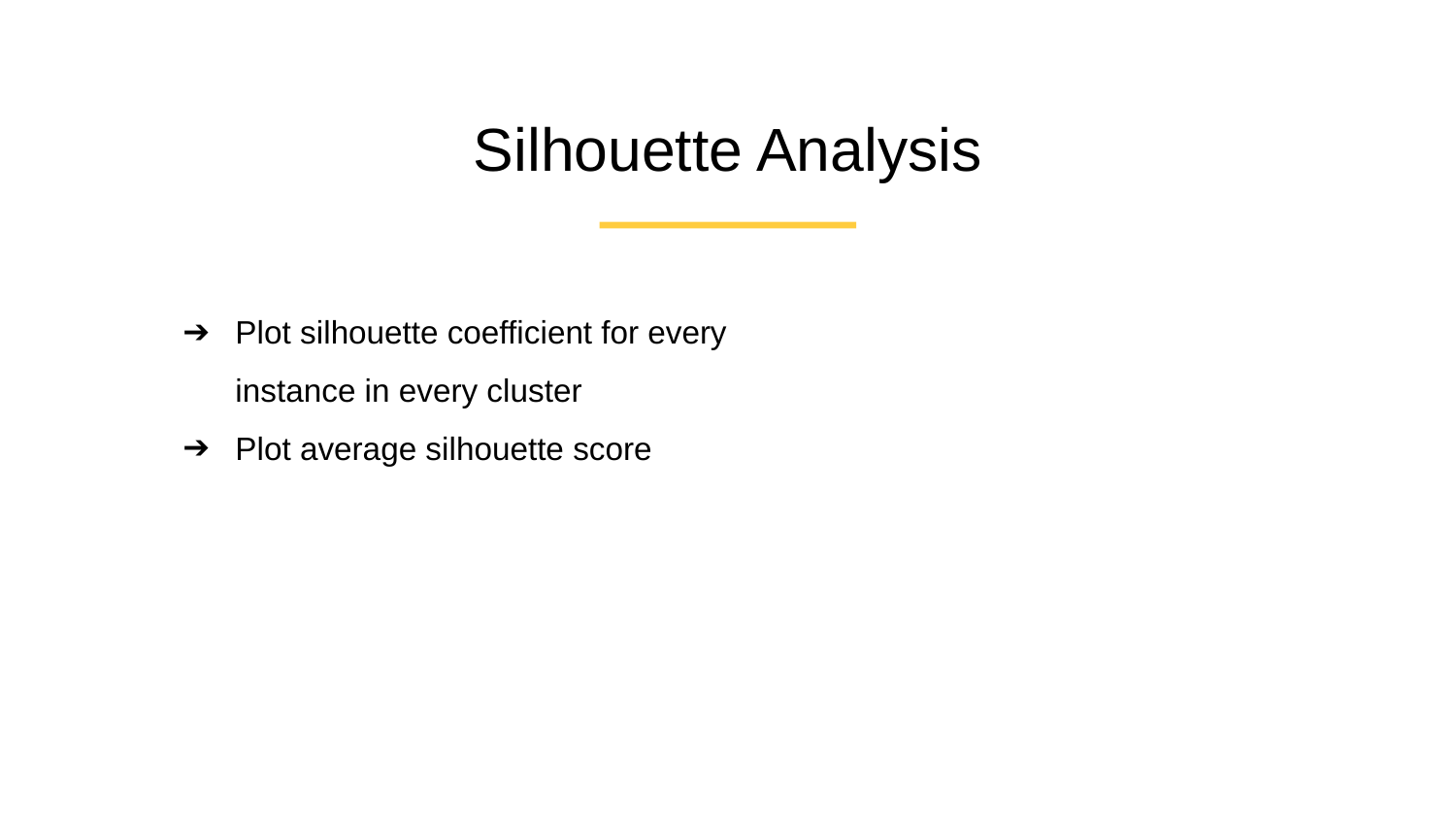

Silhouette Analysis

Plot silhouette coefficient for every instance in every cluster
Plot average silhouette score